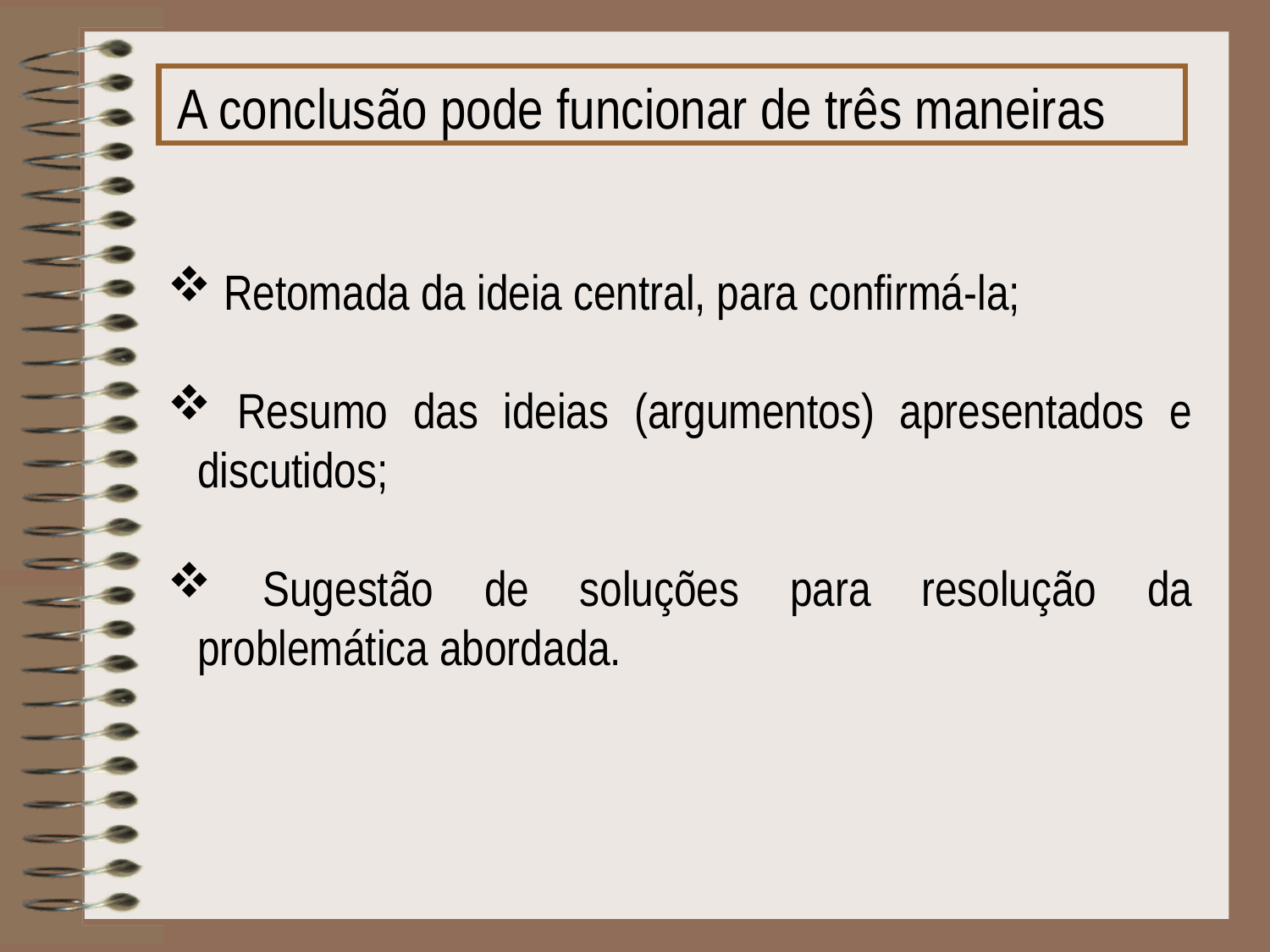

A conclusão pode funcionar de três maneiras
 Retomada da ideia central, para confirmá-la;

 Resumo das ideias (argumentos) apresentados e discutidos;

 Sugestão de soluções para resolução da problemática abordada.